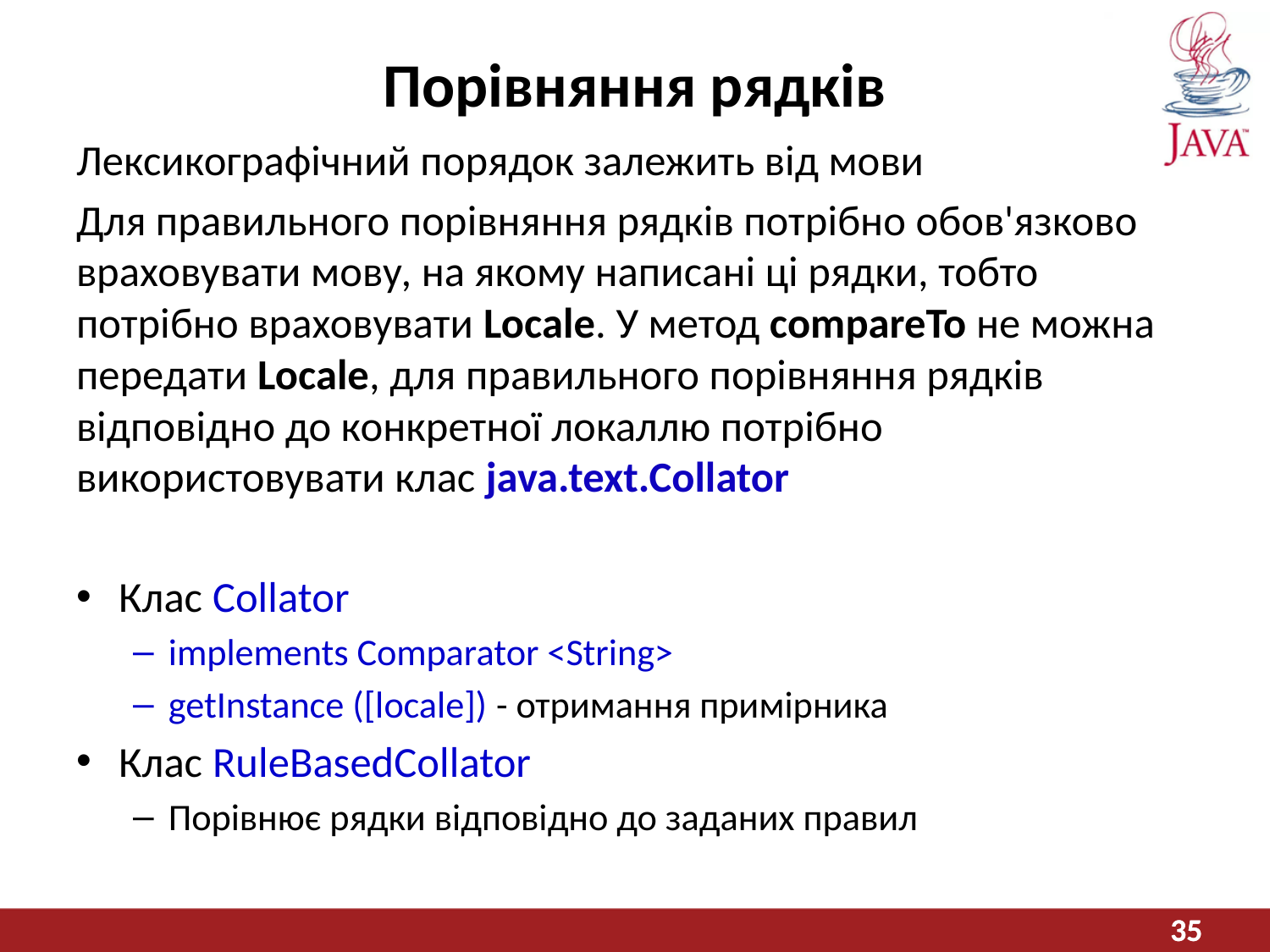

# Порівняння рядків
Лексикографічний порядок залежить від мови
Для правильного порівняння рядків потрібно обов'язково враховувати мову, на якому написані ці рядки, тобто потрібно враховувати Locale. У метод compareTo не можна передати Locale, для правильного порівняння рядків відповідно до конкретної локаллю потрібно використовувати клас java.text.Collator

Клас Collator
implements Comparator <String>
getInstance ([locale]) - отримання примірника
Клас RuleBasedCollator
Порівнює рядки відповідно до заданих правил